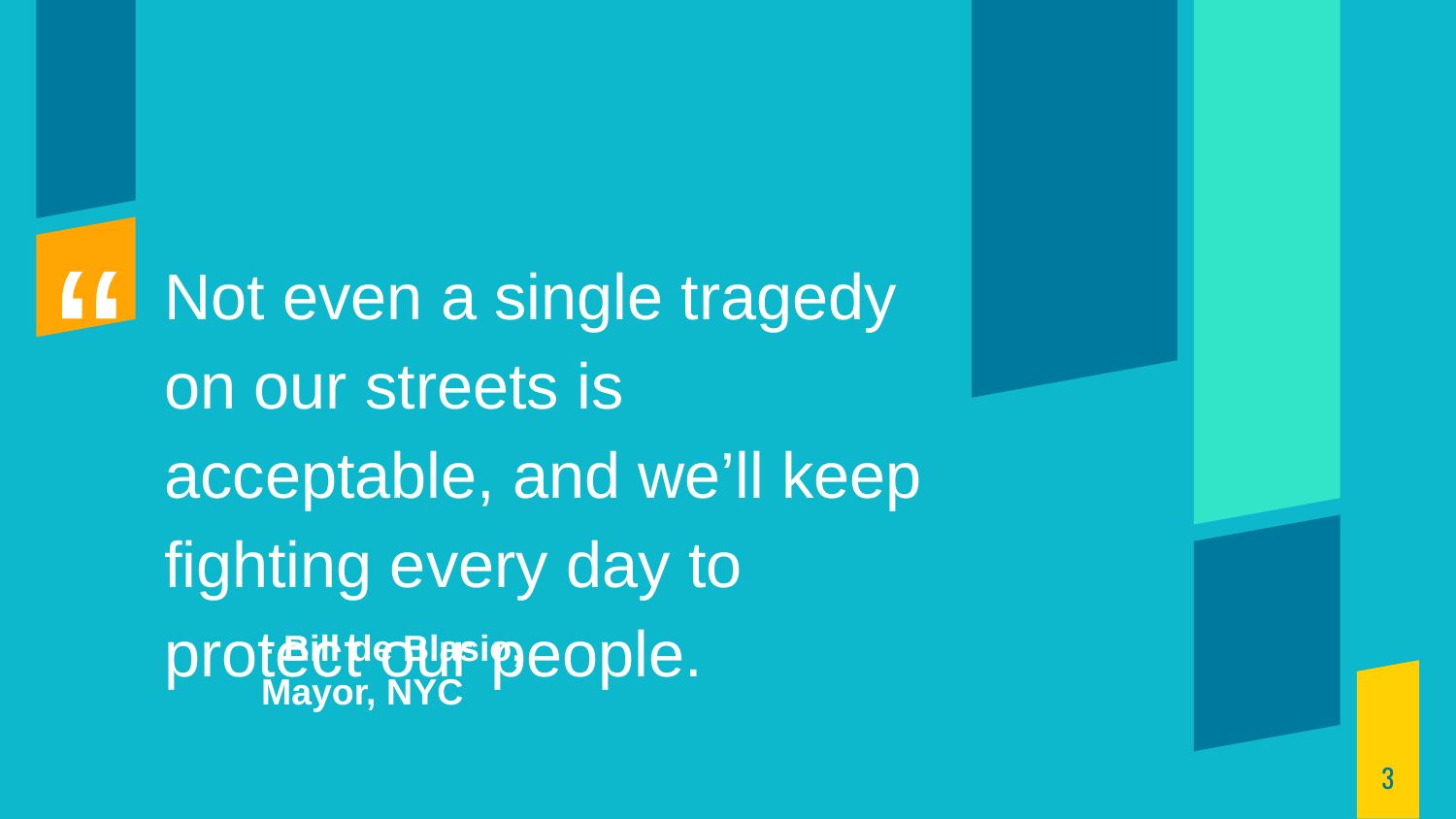

Not even a single tragedy on our streets is acceptable, and we’ll keep fighting every day to protect our people.
- Bill de Blasio, Mayor, NYC
3